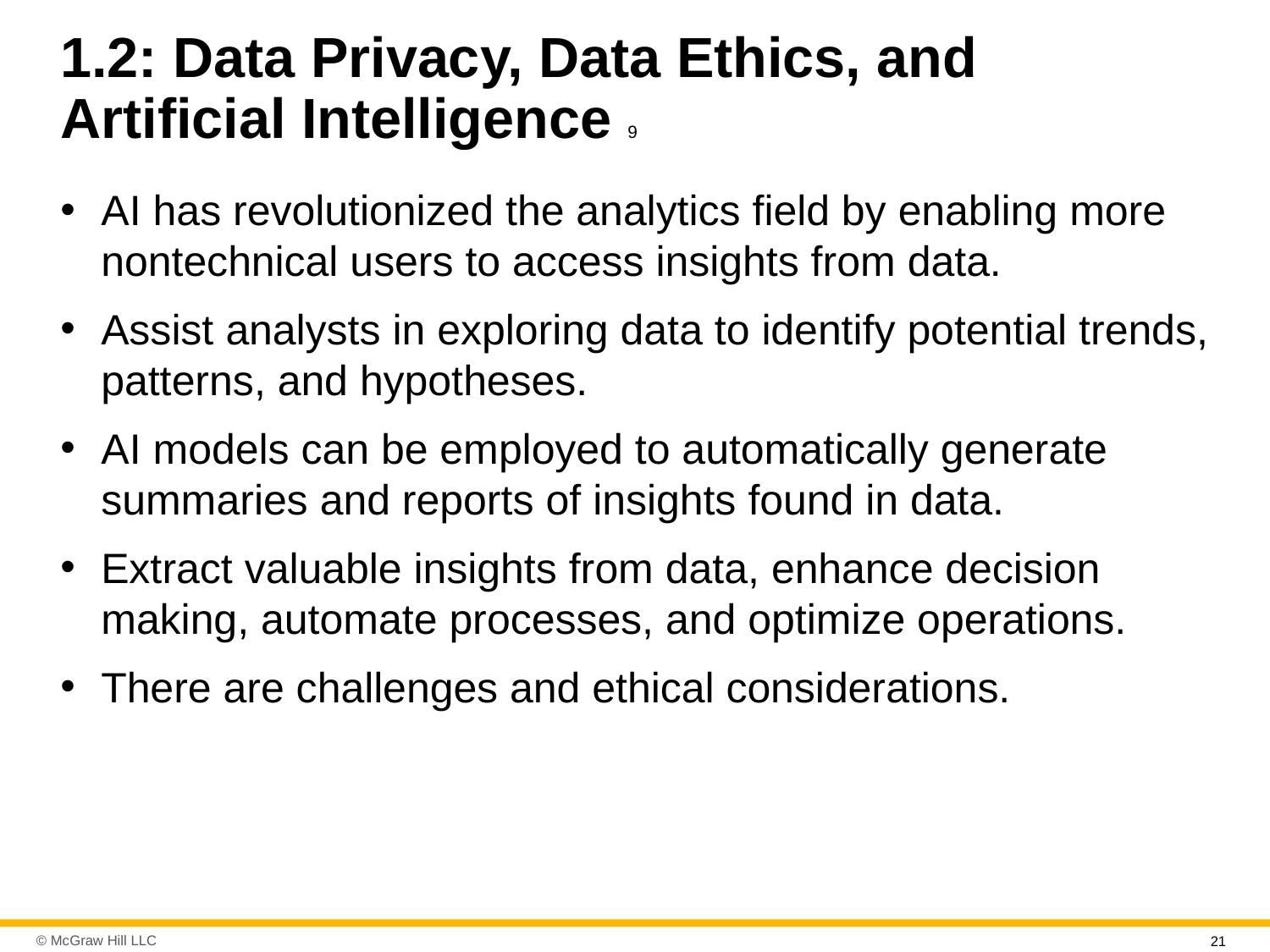

# 1.2: Data Privacy, Data Ethics, and Artificial Intelligence 9
A I has revolutionized the analytics field by enabling more nontechnical users to access insights from data.
Assist analysts in exploring data to identify potential trends, patterns, and hypotheses.
A I models can be employed to automatically generate summaries and reports of insights found in data.
Extract valuable insights from data, enhance decision making, automate processes, and optimize operations.
There are challenges and ethical considerations.
21